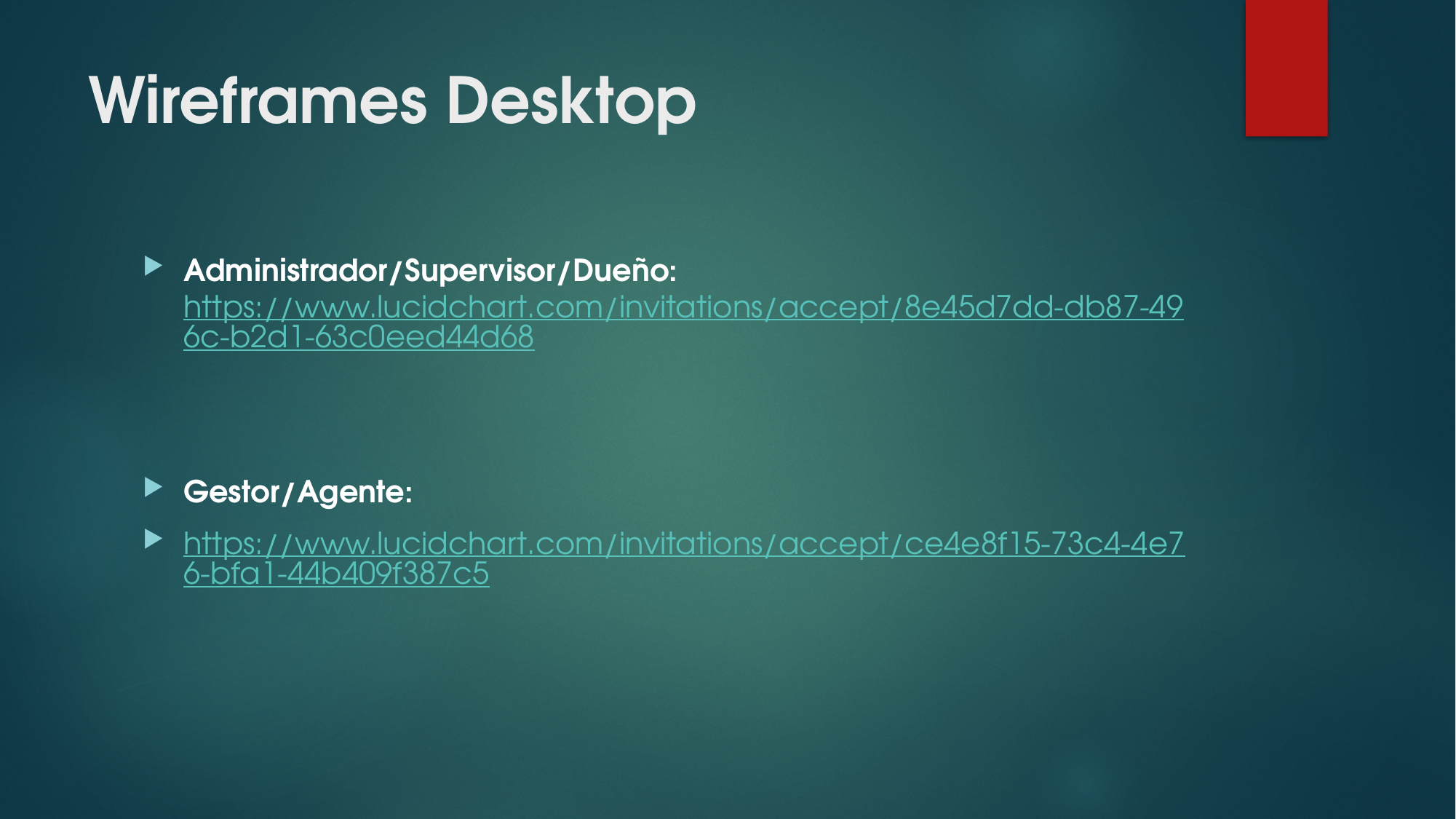

# Wireframes Desktop
Administrador/Supervisor/Dueño: https://www.lucidchart.com/invitations/accept/8e45d7dd-db87-496c-b2d1-63c0eed44d68

Gestor/Agente:
https://www.lucidchart.com/invitations/accept/ce4e8f15-73c4-4e76-bfa1-44b409f387c5